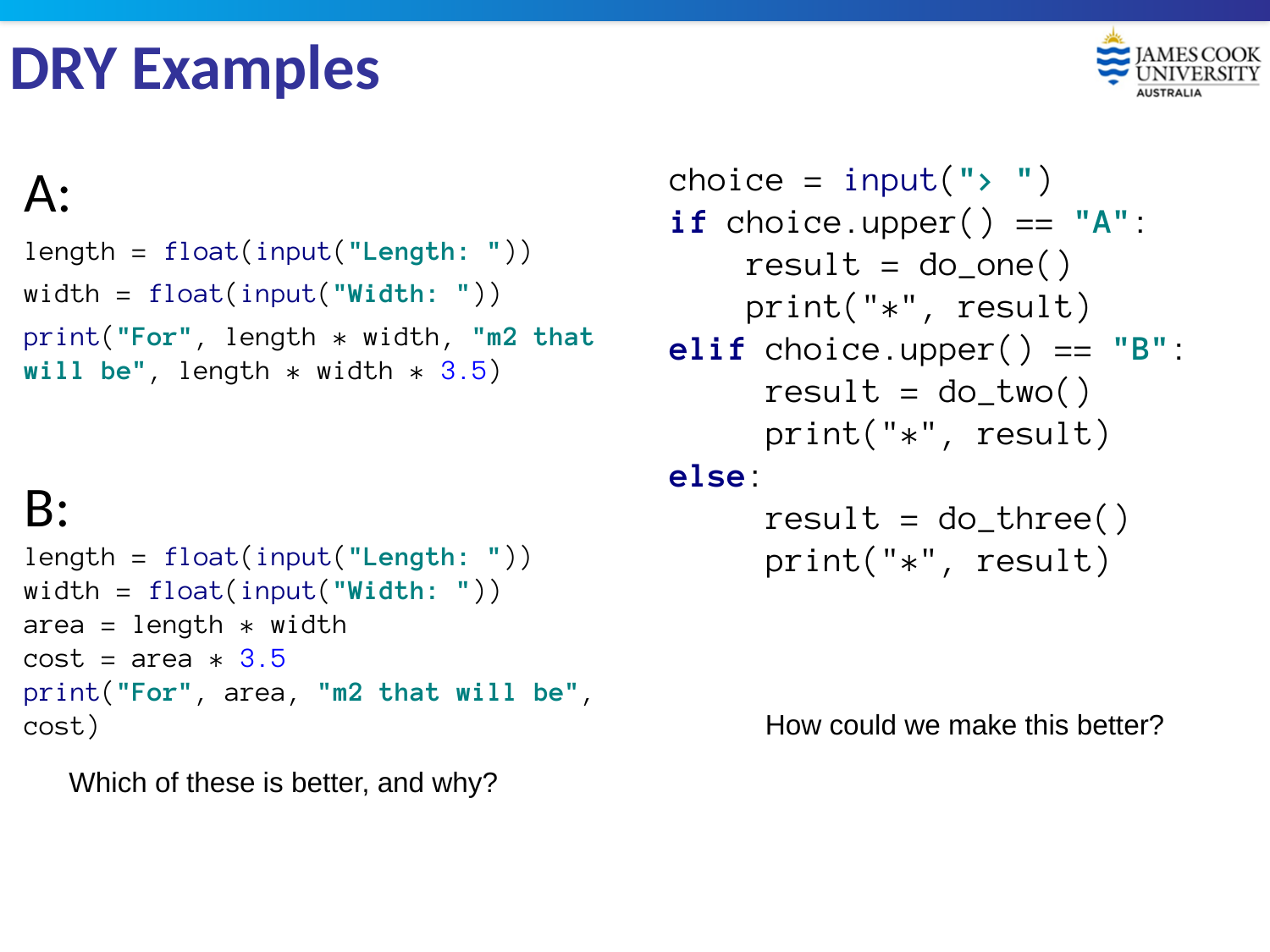

# DRY Examples
A:
length = float(input("Length: "))
width = float(input("Width: "))
print("For", length * width, "m2 that will be", length * width * 3.5)

B:
length = float(input("Length: "))
width = float(input("Width: "))
area = length * width
cost = area * 3.5
print("For", area, "m2 that will be", cost)

choice = input("> ")
if choice.upper() == "A":
    result = do_one()
    print("*", result)
elif choice.upper() == "B":
     result = do_two()
     print("*", result)
else:
     result = do_three()
     print("*", result)

How could we make this better?
Which of these is better, and why?